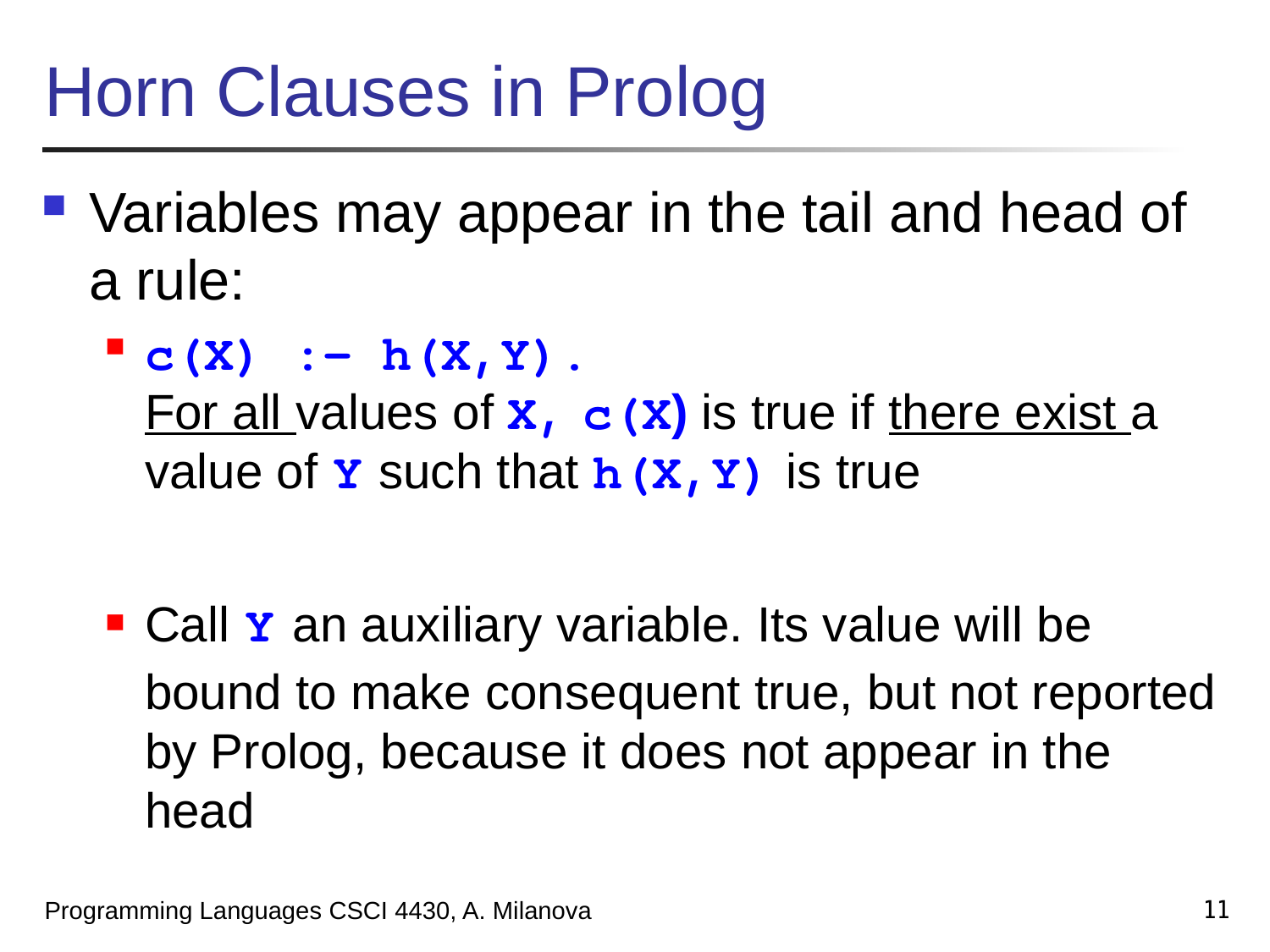

# Horn Clauses in Prolog
Variables may appear in the tail and head of a rule:
c(X) :- h(X,Y).
For all values of X, c(X) is true if there exist a value of Y such that h(X,Y) is true

Call Y  an auxiliary variable. Its value will be bound to make consequent true, but not reported by Prolog, because it does not appear in the head
11
Programming Languages CSCI 4430, A. Milanova